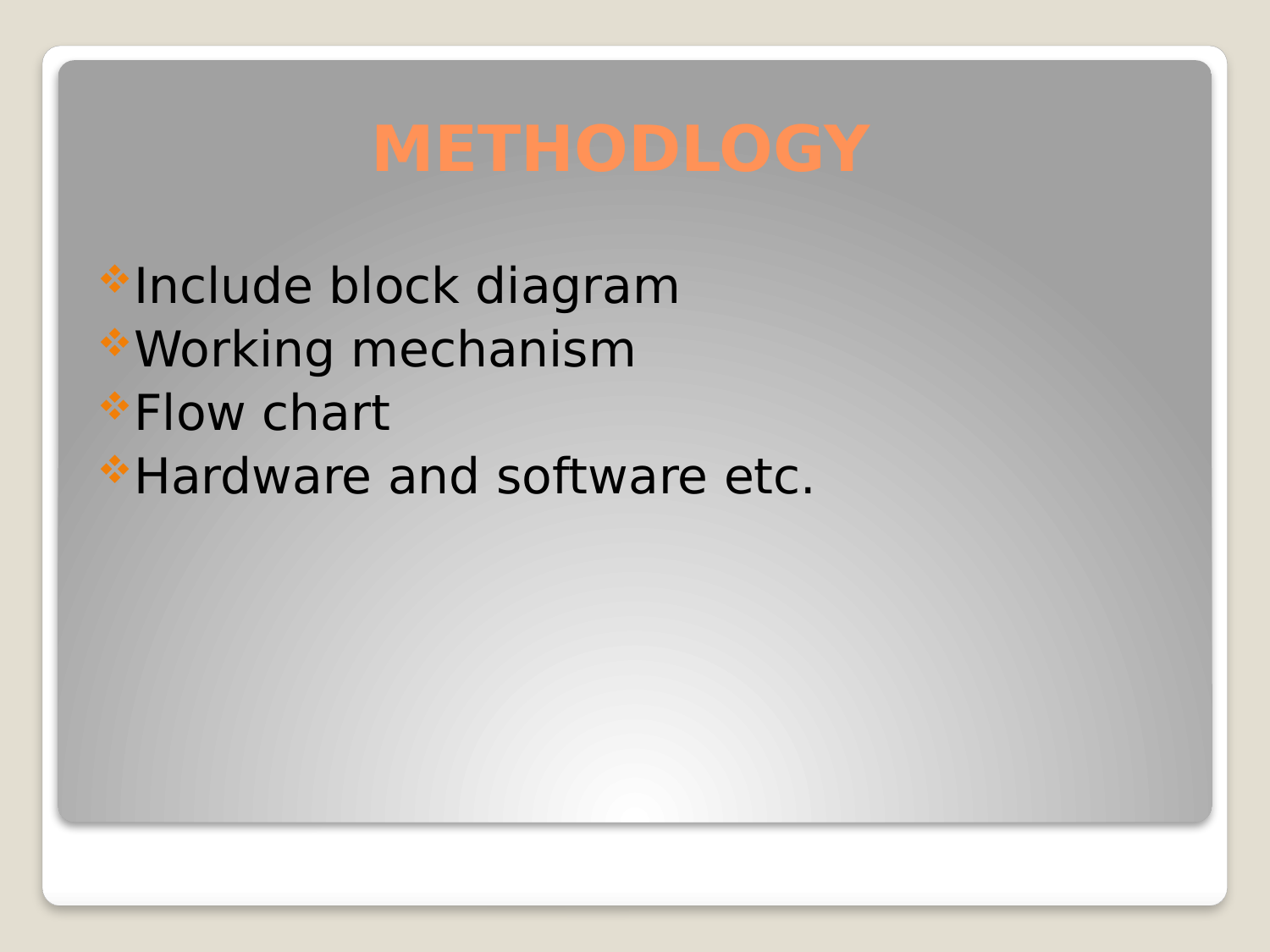

# METHODLOGY
Include block diagram
Working mechanism
Flow chart
Hardware and software etc.